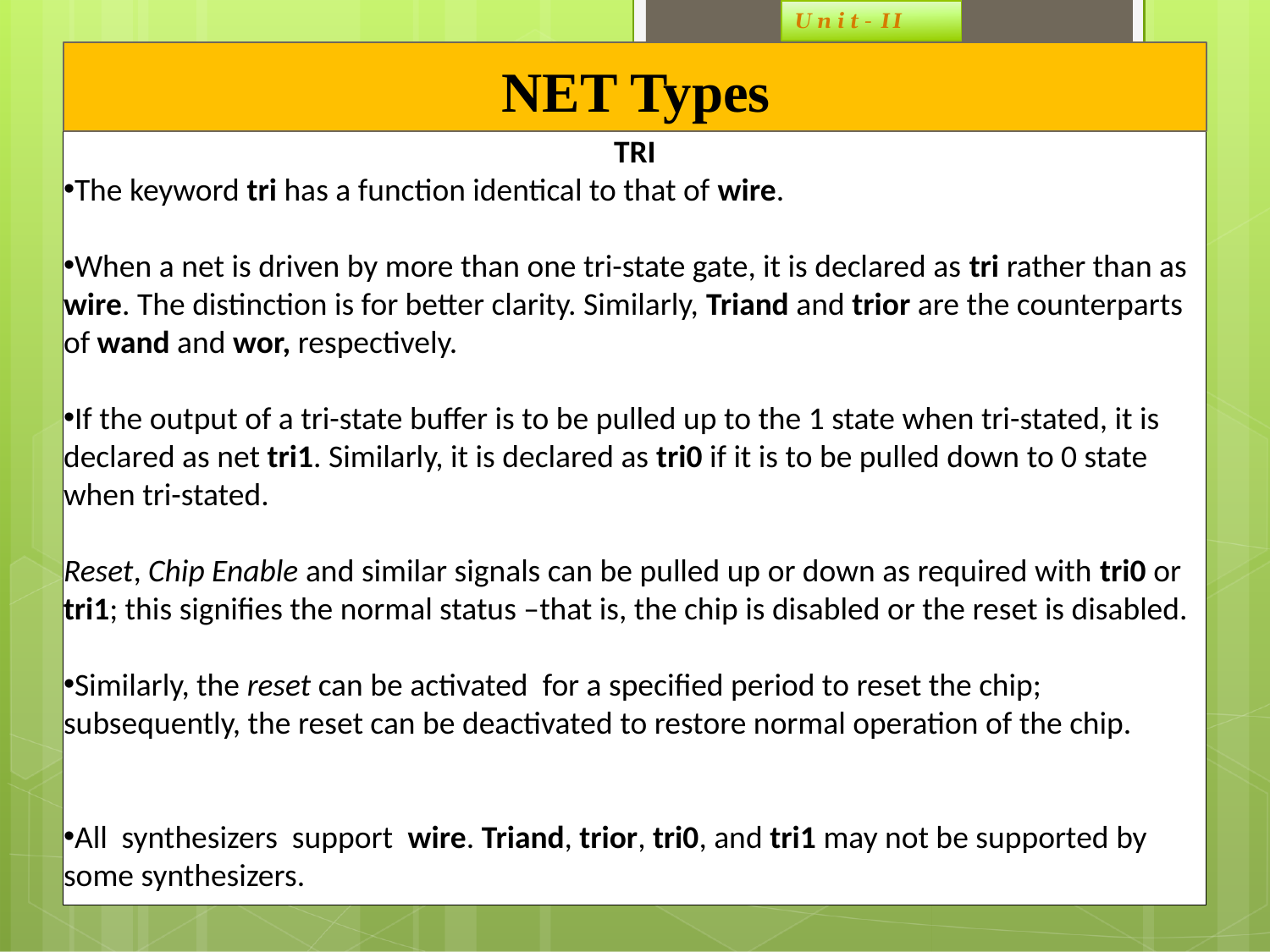

U n i t - II

# NET Types
TRI
The keyword tri has a function identical to that of wire.

When a net is driven by more than one tri-state gate, it is declared as tri rather than as wire. The distinction is for better clarity. Similarly, Triand and trior are the counterparts of wand and wor, respectively.

If the output of a tri-state buffer is to be pulled up to the 1 state when tri-stated, it is declared as net tri1. Similarly, it is declared as tri0 if it is to be pulled down to 0 state when tri-stated.

Reset, Chip Enable and similar signals can be pulled up or down as required with tri0 or tri1; this signifies the normal status –that is, the chip is disabled or the reset is disabled.

Similarly, the reset can be activated  for a specified period to reset the chip; subsequently, the reset can be deactivated to restore normal operation of the chip.

All  synthesizers  support  wire. Triand, trior, tri0, and tri1 may not be supported by some synthesizers.